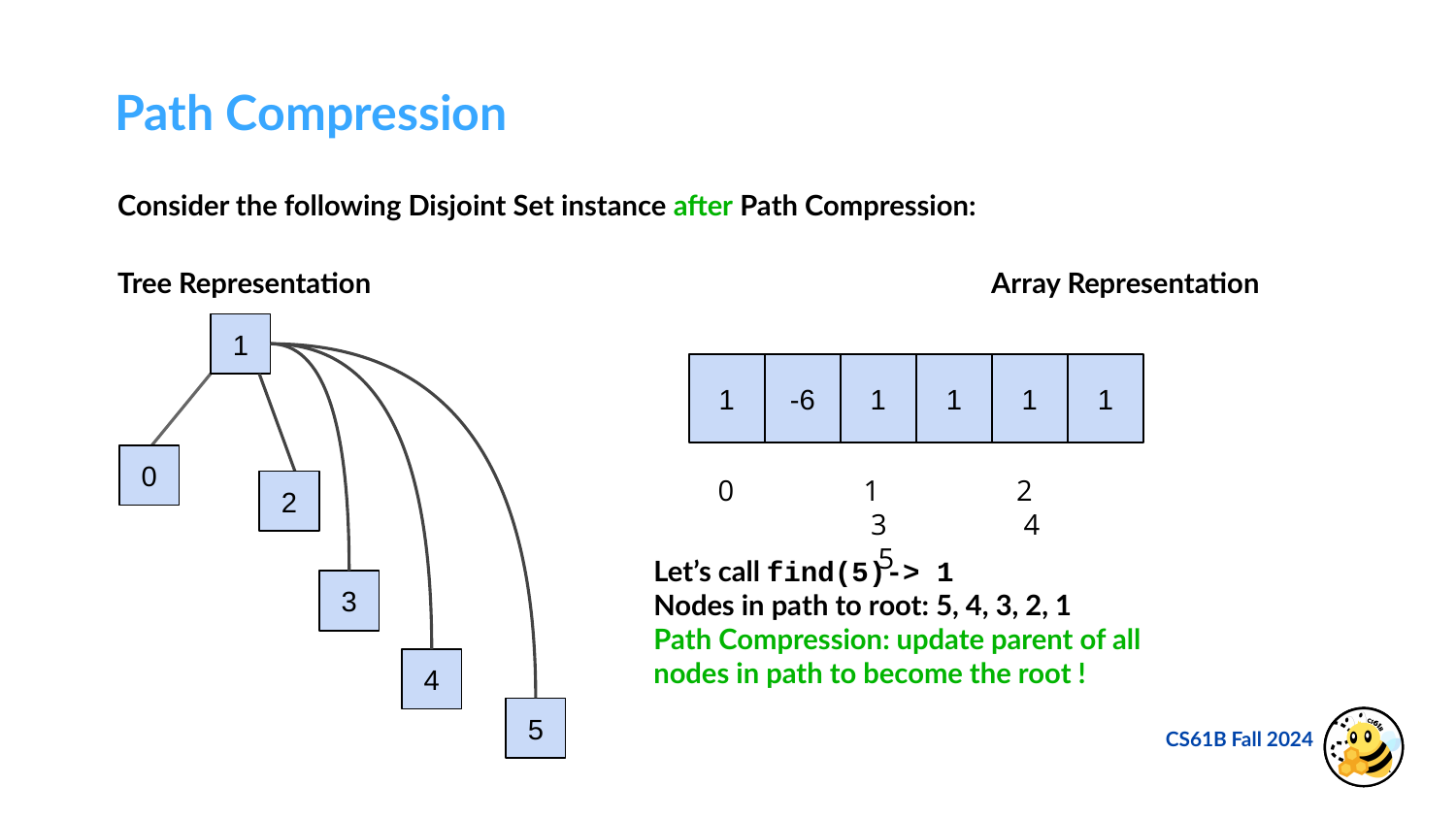

Path Compression
Consider the following Disjoint Set instance after Path Compression:

Tree Representation					Array Representation

1
1
-6
1
1
1
1
0
 0	 1	  2	  3	   4	   5
2
Let’s call find(5)-> 1
Nodes in path to root: 5, 4, 3, 2, 1
Path Compression: update parent of all nodes in path to become the root !
3
4
5